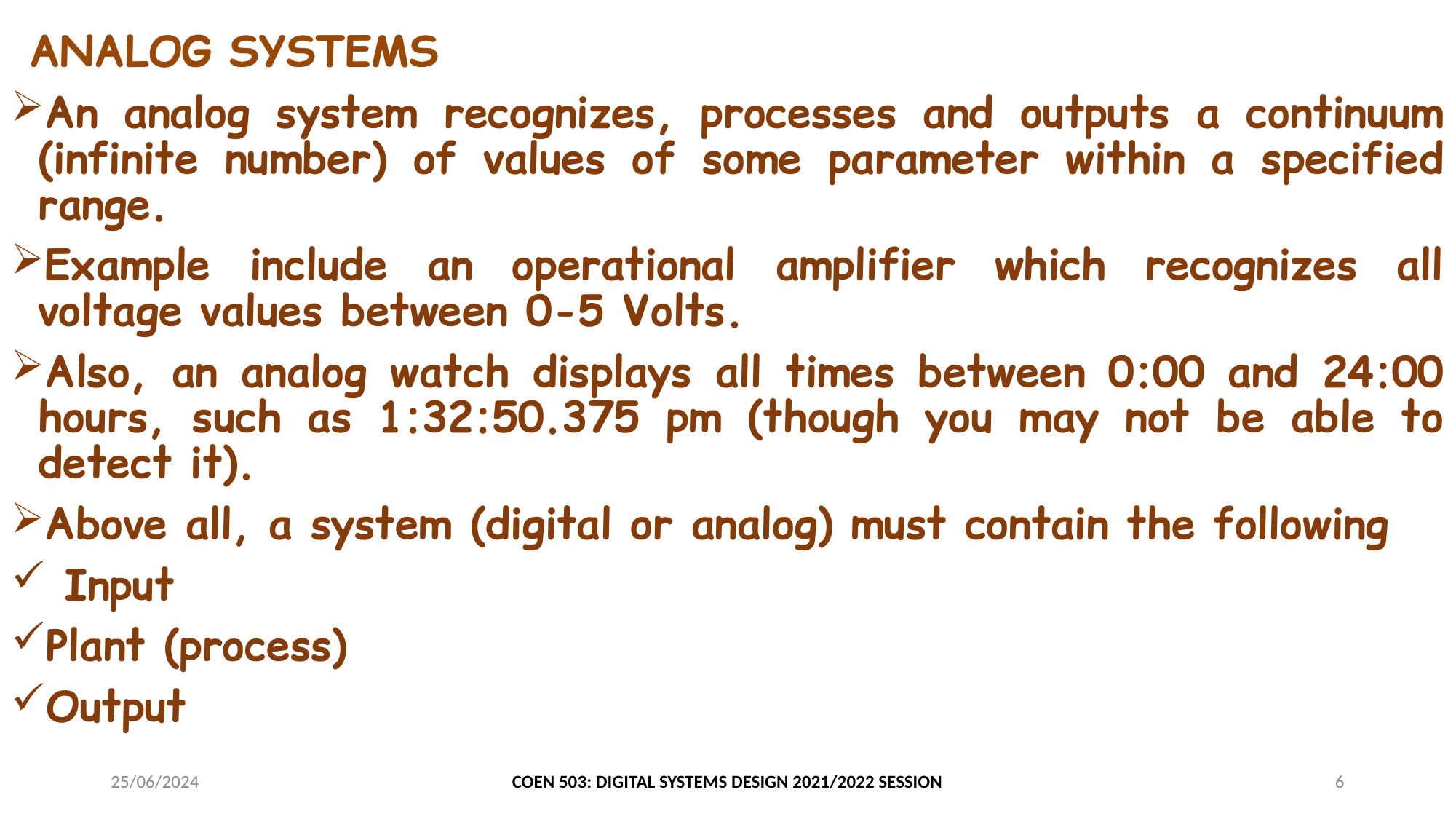

#
 ANALOG SYSTEMS
An analog system recognizes, processes and outputs a continuum (infinite number) of values of some parameter within a specified range.
Example include an operational amplifier which recognizes all voltage values between 0-5 Volts.
Also, an analog watch displays all times between 0:00 and 24:00 hours, such as 1:32:50.375 pm (though you may not be able to detect it).
Above all, a system (digital or analog) must contain the following
 Input
Plant (process)
Output

25/06/2024
COEN 503: DIGITAL SYSTEMS DESIGN 2021/2022 SESSION
6